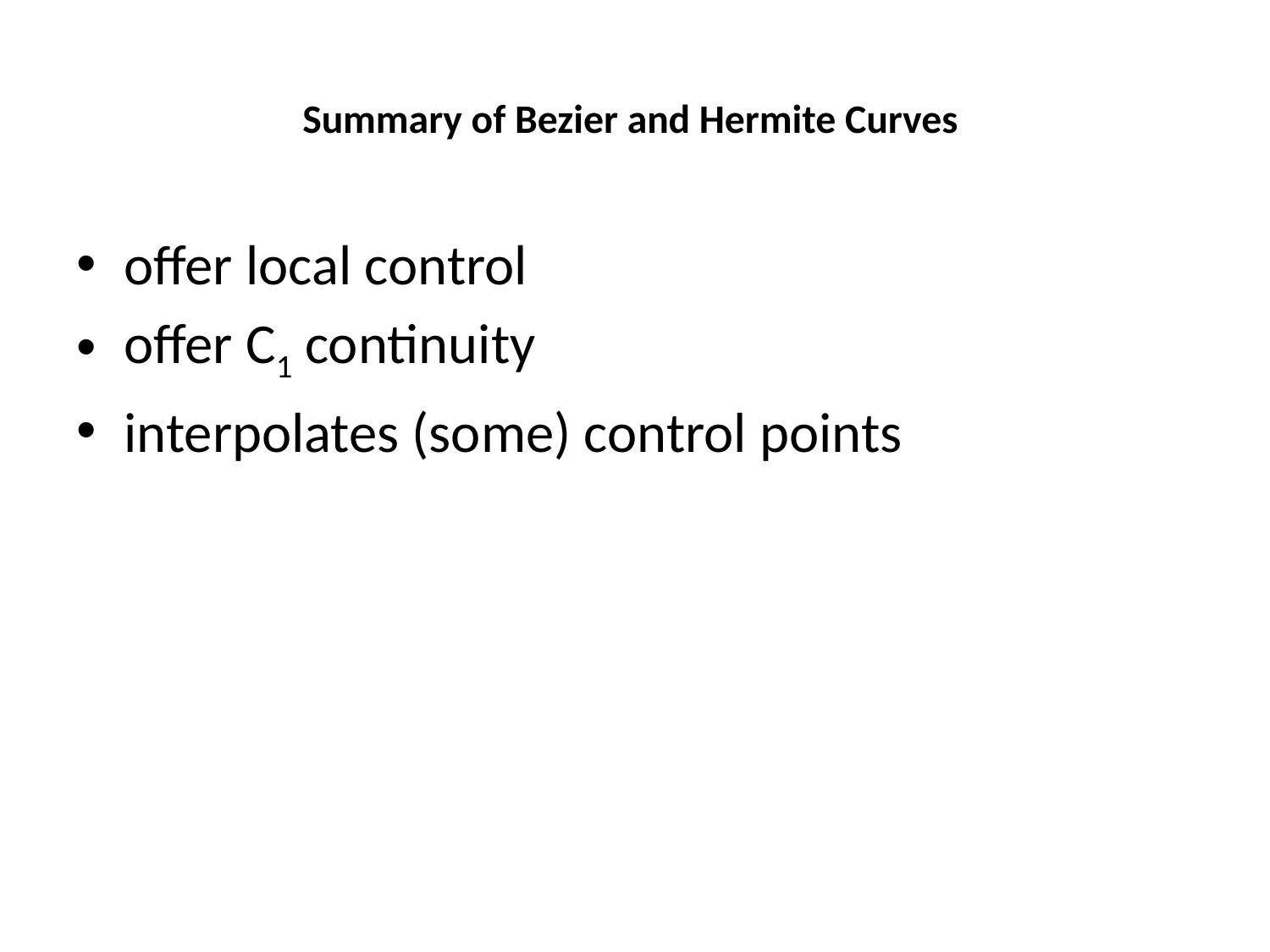

# Summary of Bezier and Hermite Curves
offer local control
offer C1 continuity
interpolates (some) control points